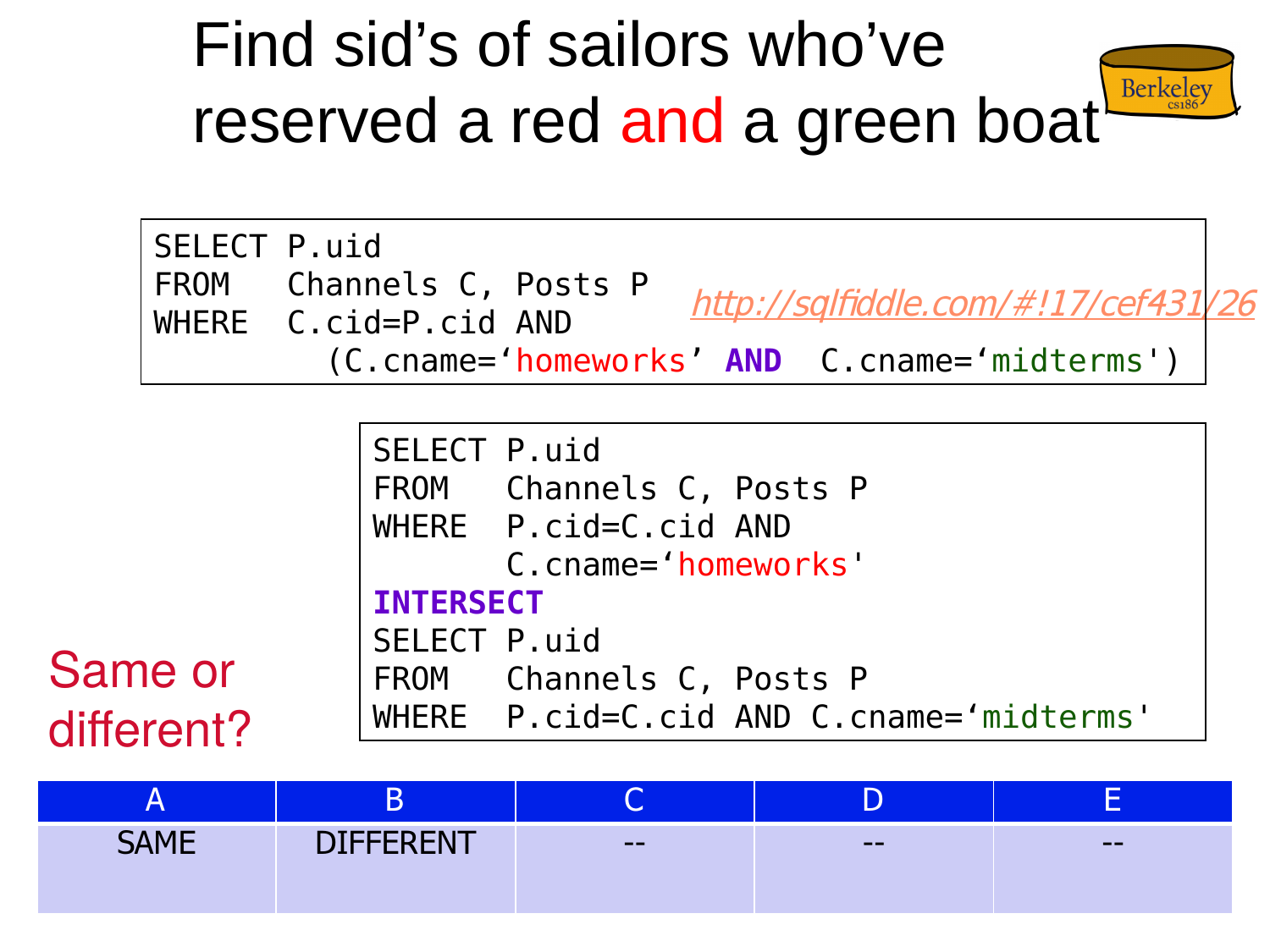

# Find sid’s of sailors who’ve reserved a red and a green boat
SELECT P.uid
FROM   Channels C, Posts P
WHERE  C.cid=P.cid AND
         (C.cname=‘homeworks’ AND  C.cname=‘midterms')
http://sqlfiddle.com/#!17/cef431/26
SELECT P.uid
FROM   Channels C, Posts P
WHERE  P.cid=C.cid AND
       C.cname=‘homeworks'
INTERSECT
SELECT P.uid
FROM   Channels C, Posts P
WHERE  P.cid=C.cid AND C.cname=‘midterms'
Same or different?
| A | B | C | D | E |
| --- | --- | --- | --- | --- |
| SAME | DIFFERENT | -- | -- | -- |